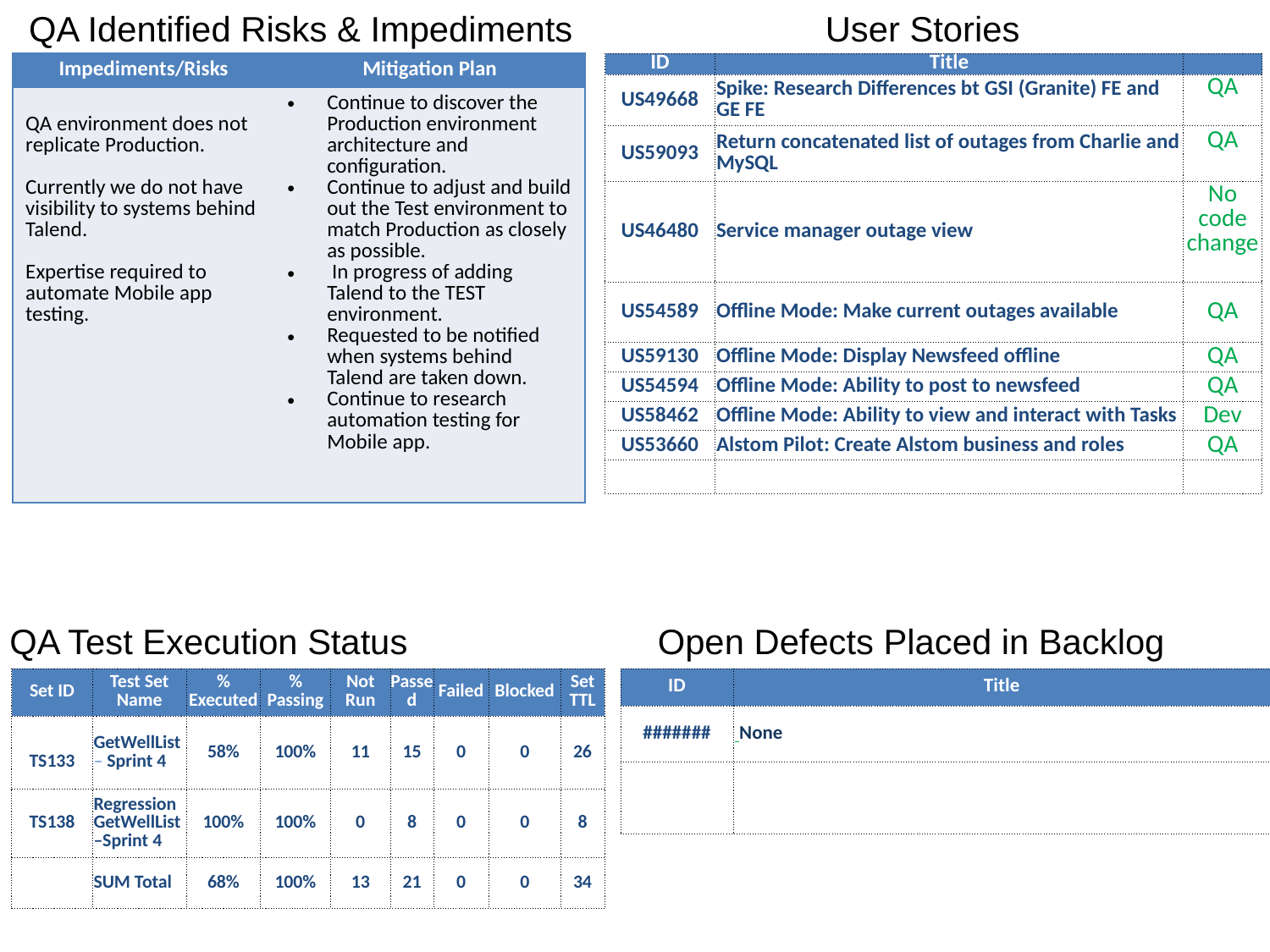

QA Identified Risks & Impediments
User Stories
| Impediments/Risks | Mitigation Plan |
| --- | --- |
| QA environment does not replicate Production. Currently we do not have visibility to systems behind Talend. Expertise required to automate Mobile app testing. | Continue to discover the Production environment architecture and configuration. Continue to adjust and build out the Test environment to match Production as closely as possible. In progress of adding Talend to the TEST environment. Requested to be notified when systems behind Talend are taken down. Continue to research automation testing for Mobile app. |
| ID | Title |  |
| --- | --- | --- |
| US49668 | Spike: Research Differences bt GSI (Granite) FE and GE FE | QA |
| US59093 | Return concatenated list of outages from Charlie and MySQL | QA |
| US46480 | Service manager outage view | No code change |
| US54589 | Offline Mode: Make current outages available | QA |
| US59130 | Offline Mode: Display Newsfeed offline | QA |
| US54594 | Offline Mode: Ability to post to newsfeed | QA |
| US58462 | Offline Mode: Ability to view and interact with Tasks | Dev |
| US53660 | Alstom Pilot: Create Alstom business and roles | QA |
|  |  |  |
QA Test Execution Status
Open Defects Placed in Backlog
| Set ID | Test Set Name | % Executed | % Passing | Not Run | Passed | Failed | Blocked | Set TTL |
| --- | --- | --- | --- | --- | --- | --- | --- | --- |
| TS133 | GetWellList – Sprint 4 | 58% | 100% | 11 | 15 | 0 | 0 | 26 |
| TS138 | Regression GetWellList –Sprint 4 | 100% | 100% | 0 | 8 | 0 | 0 | 8 |
|  | SUM Total | 68% | 100% | 13 | 21 | 0 | 0 | 34 |
| ID | Title |
| --- | --- |
| ####### | None |
|  |  |